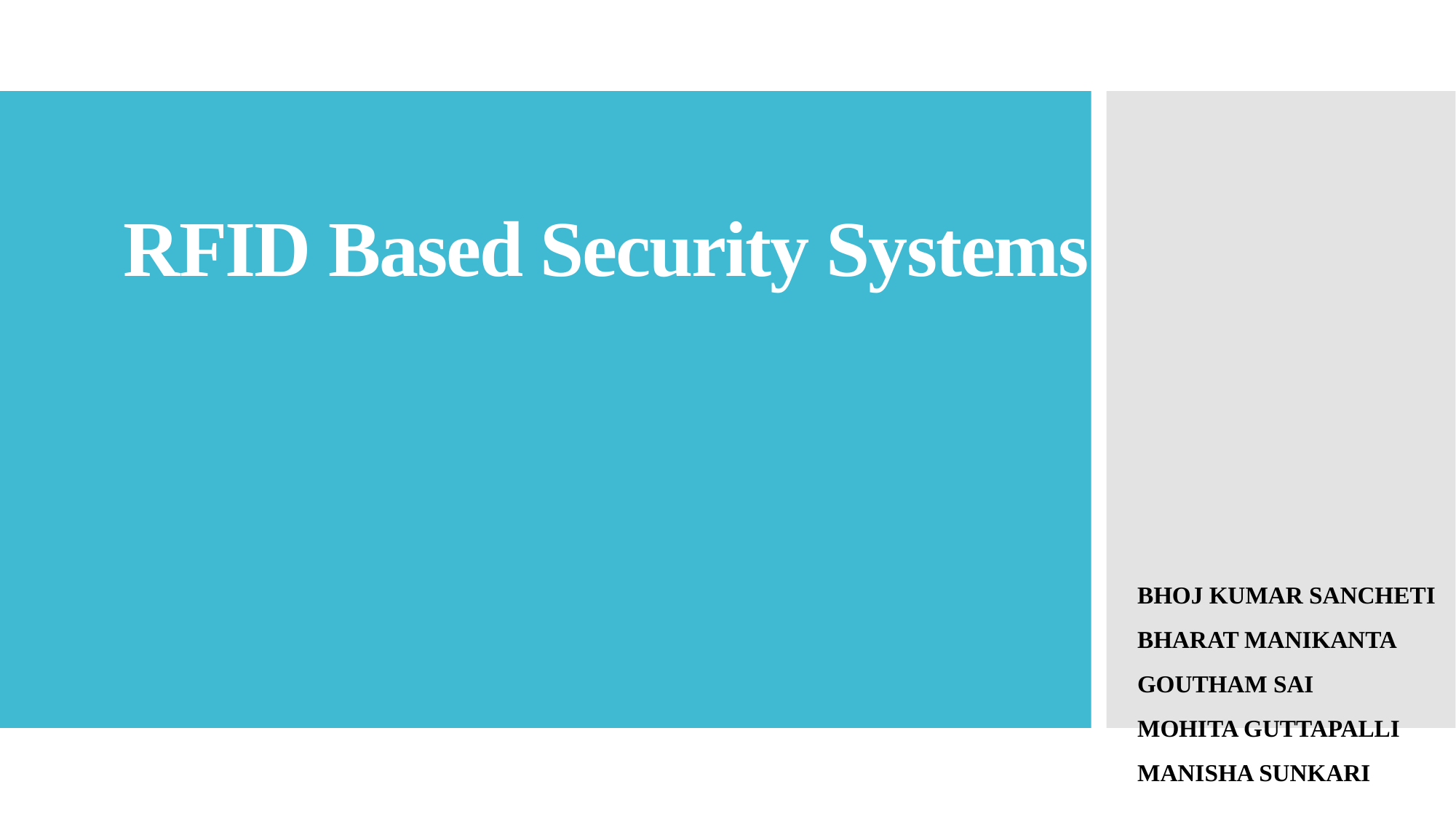

# RFID Based Security Systems
BHOJ KUMAR SANCHETI
BHARAT MANIKANTA
GOUTHAM SAI
MOHITA GUTTAPALLI
MANISHA SUNKARI